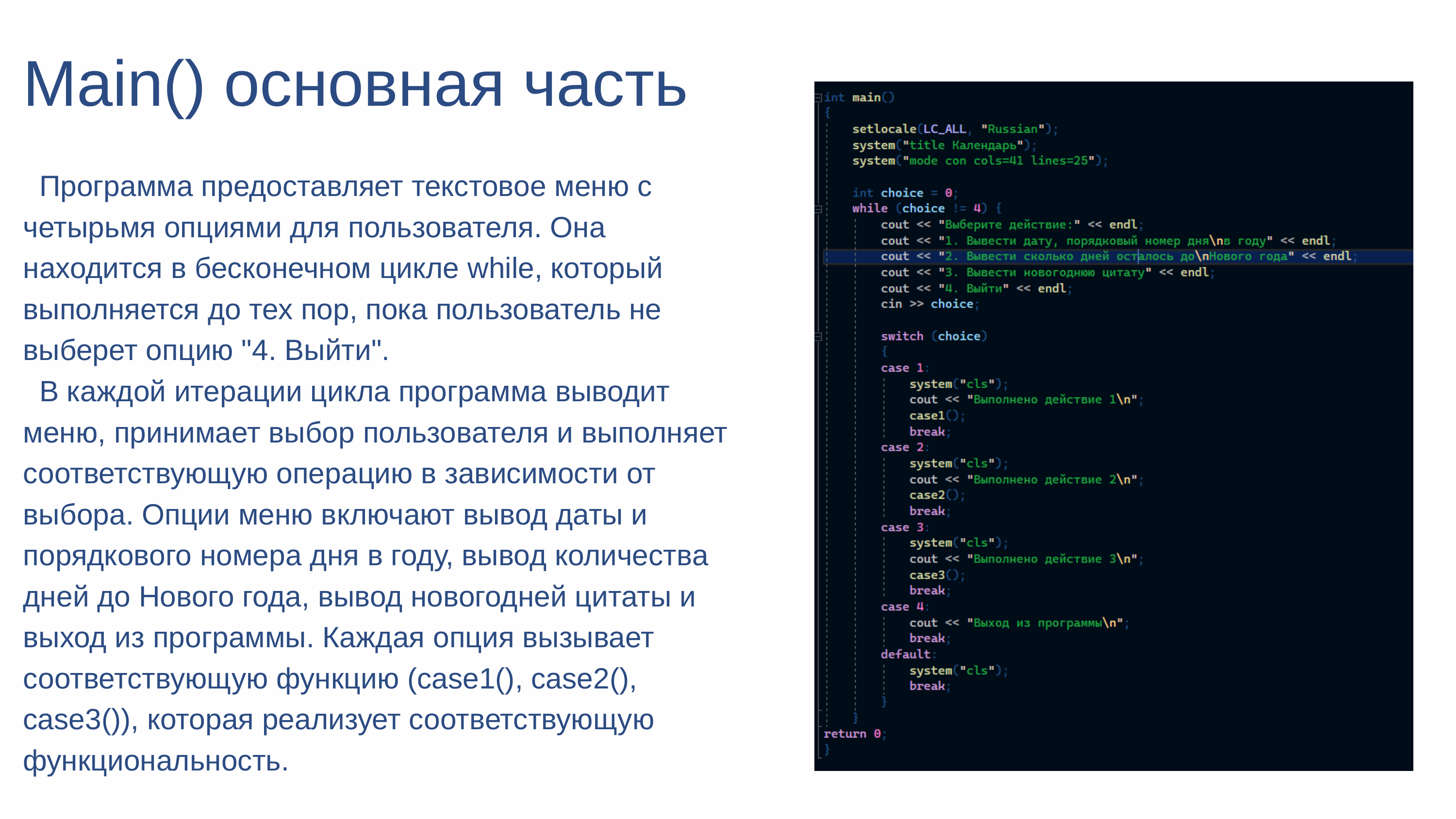

Main() основная часть
  Программа предоставляет текстовое меню с четырьмя опциями для пользователя. Она находится в бесконечном цикле while, который выполняется до тех пор, пока пользователь не выберет опцию "4. Выйти".
  В каждой итерации цикла программа выводит меню, принимает выбор пользователя и выполняет соответствующую операцию в зависимости от выбора. Опции меню включают вывод даты и порядкового номера дня в году, вывод количества дней до Нового года, вывод новогодней цитаты и выход из программы. Каждая опция вызывает соответствующую функцию (case1(), case2(), case3()), которая реализует соответствующую функциональность.